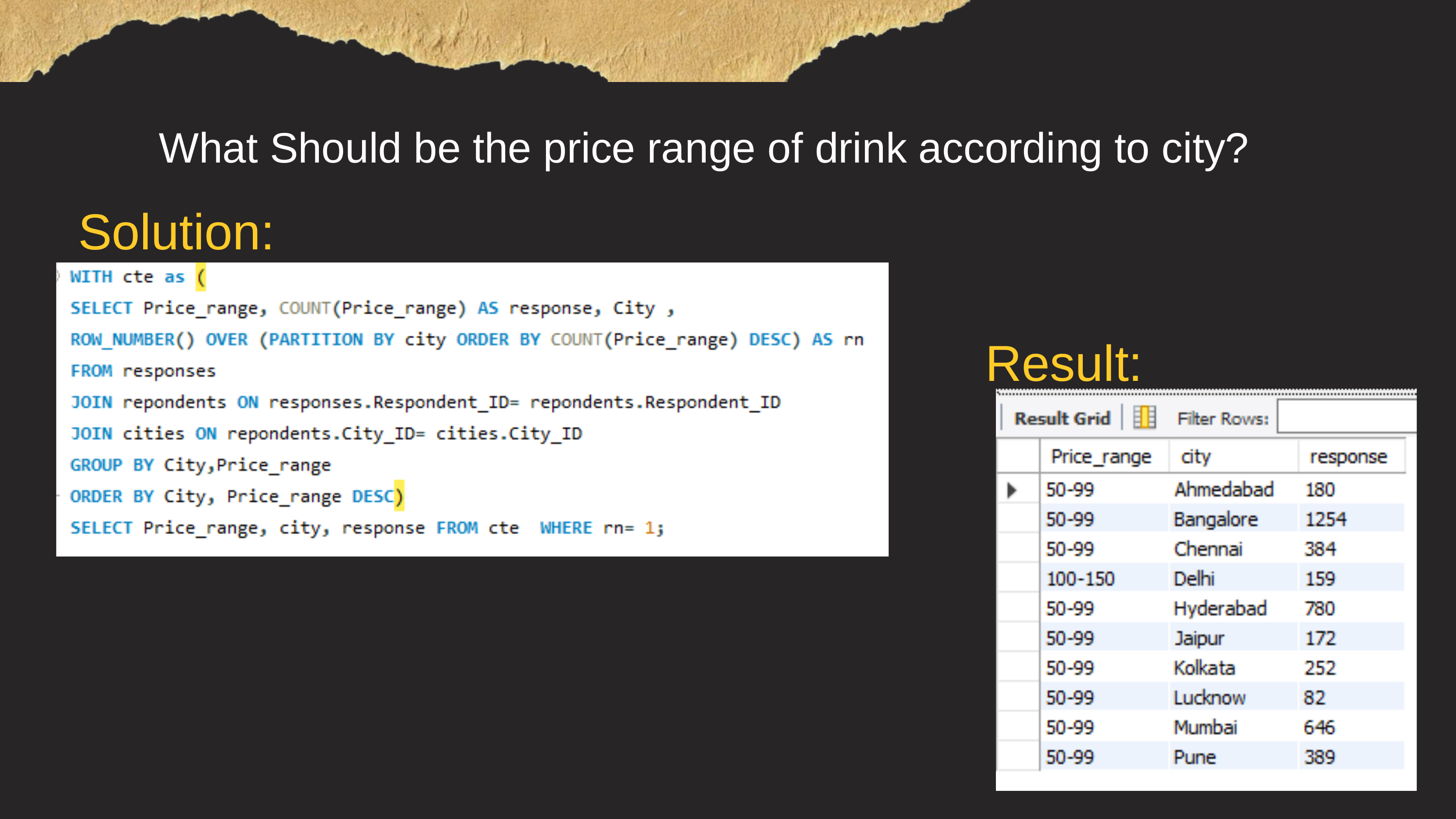

What Should be the price range of drink according to city?
Solution:

Result: